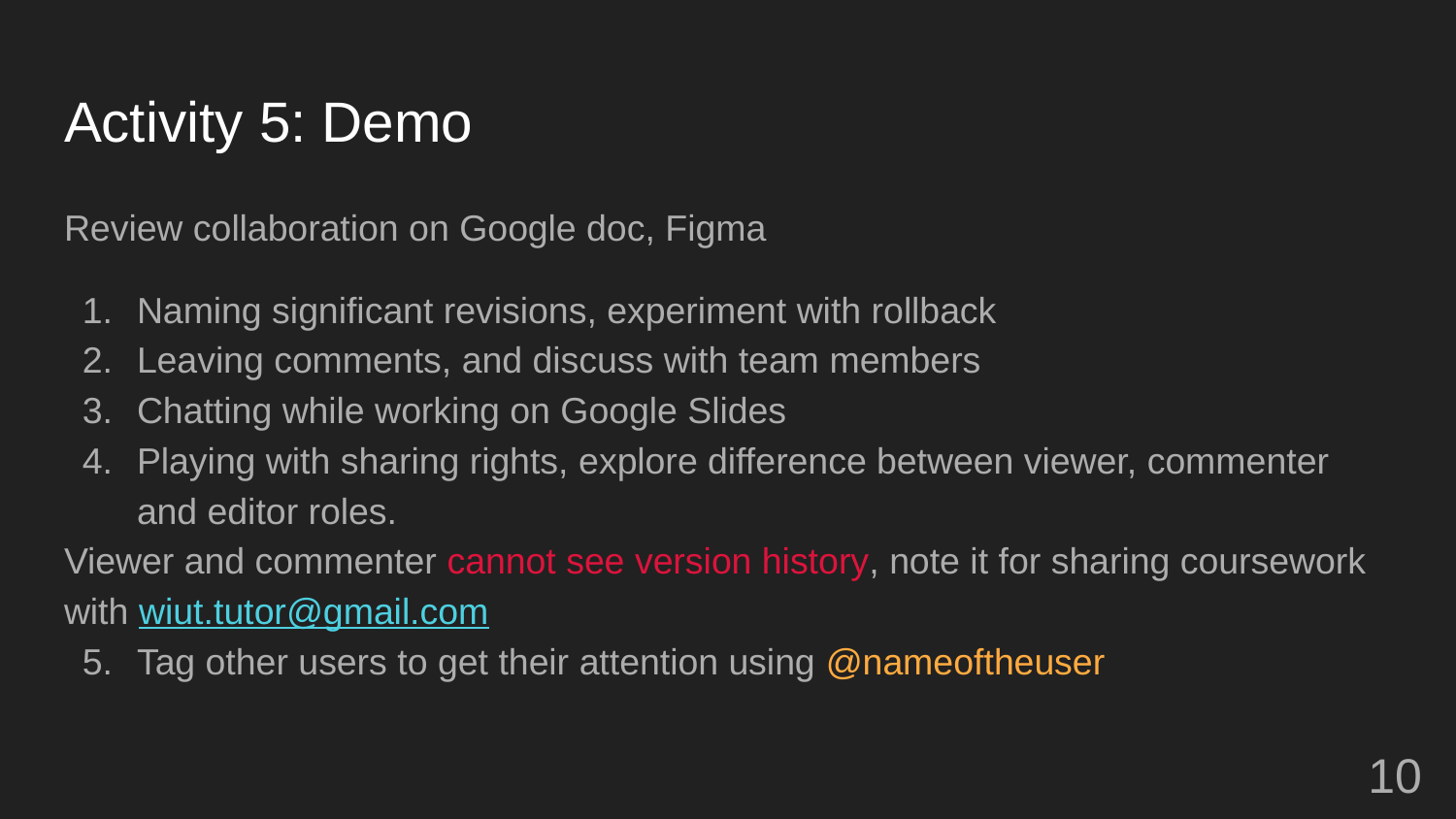

# Activity 5: Demo

Review collaboration on Google doc, Figma
Naming significant revisions, experiment with rollback
Leaving comments, and discuss with team members
Chatting while working on Google Slides
Playing with sharing rights, explore difference between viewer, commenter and editor roles.
Viewer and commenter cannot see version history, note it for sharing coursework with wiut.tutor@gmail.com
Tag other users to get their attention using @nameoftheuser
10